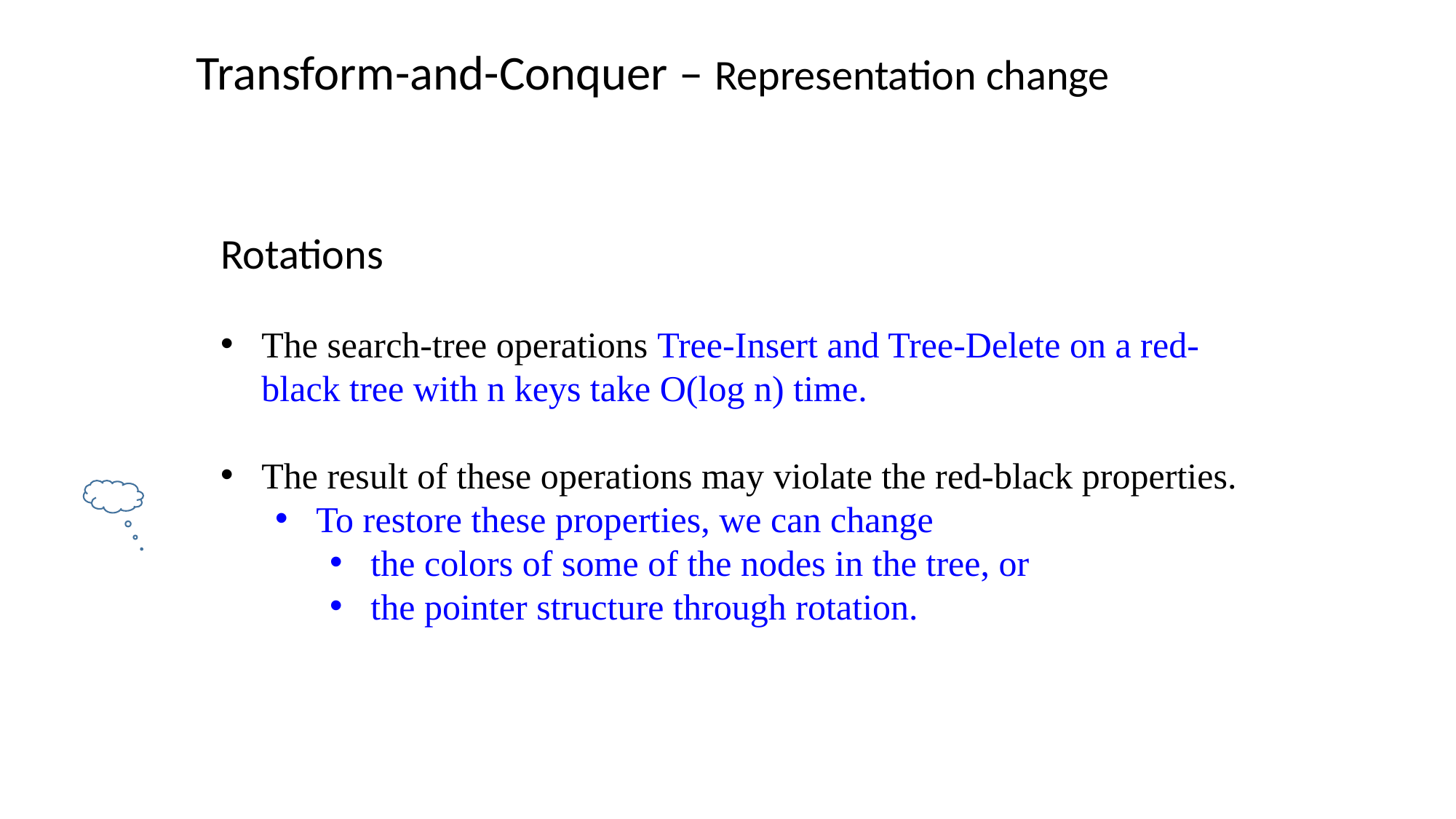

Transform-and-Conquer – Representation change
Rotations

The search-tree operations Tree-Insert and Tree-Delete on a red-black tree with n keys take O(log n) time.

The result of these operations may violate the red-black properties.
To restore these properties, we can change
the colors of some of the nodes in the tree, or
the pointer structure through rotation.